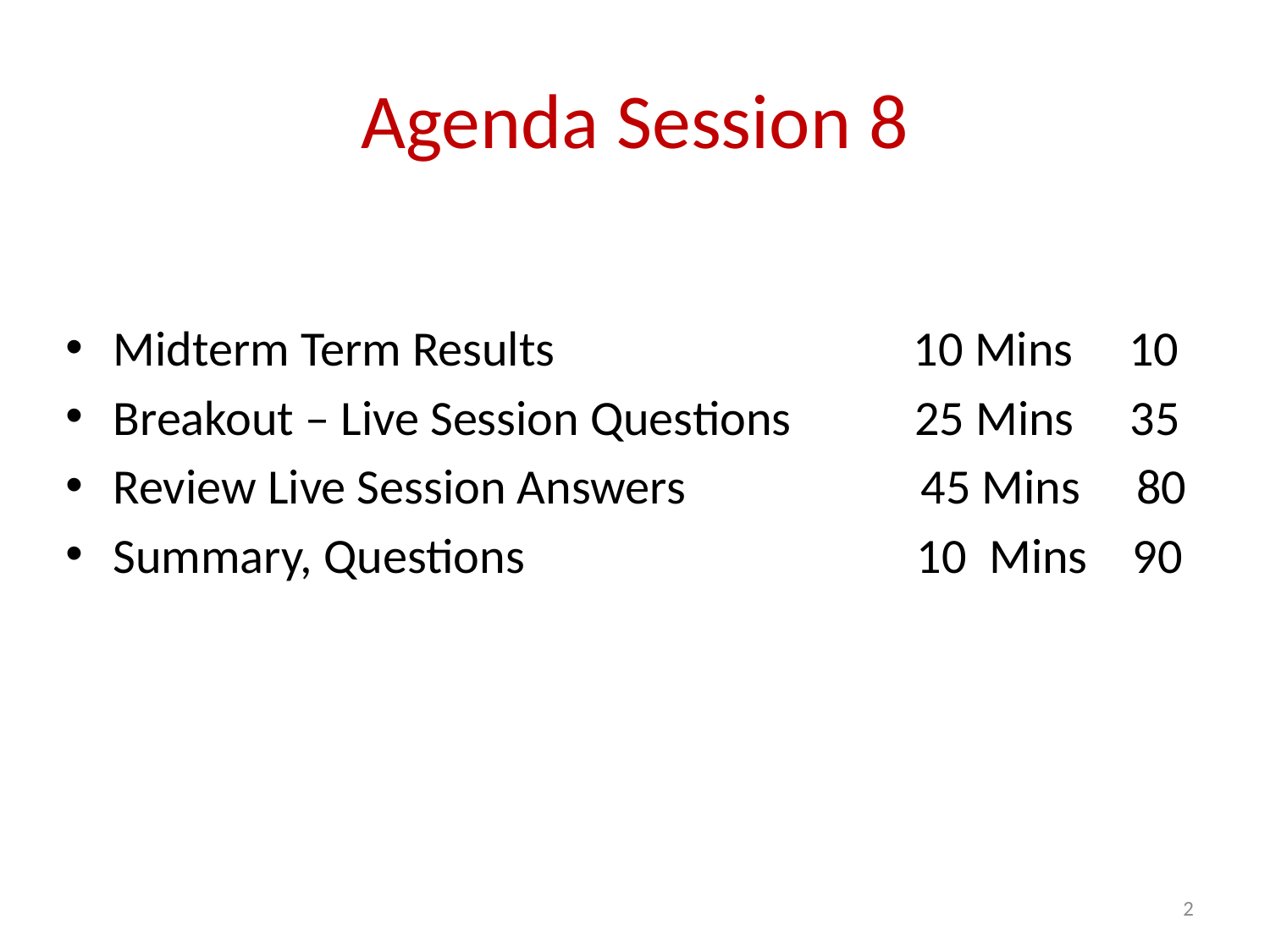

# Agenda Session 8

Midterm Term Results                                10 Mins     10
Breakout – Live Session Questions           25 Mins     35
Review Live Session Answers                     45 Mins     80
Summary, Questions                                   10  Mins    90

2